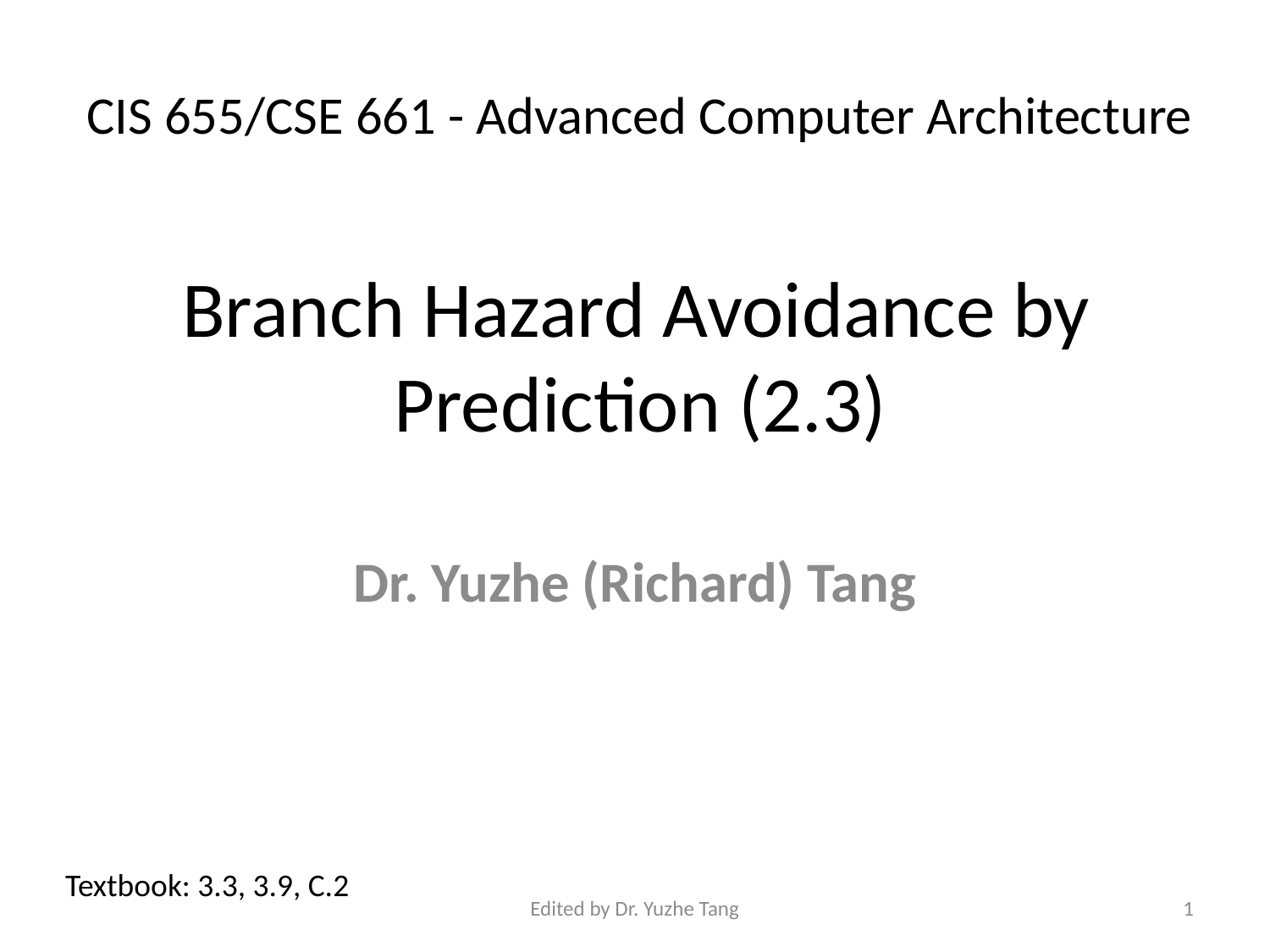

# CIS 655/CSE 661 - Advanced Computer Architecture
 Branch Hazard Avoidance by  Prediction (2.3)
Dr. Yuzhe (Richard) Tang
Textbook: 3.3, 3.9, C.2
Edited by Dr. Yuzhe Tang
1